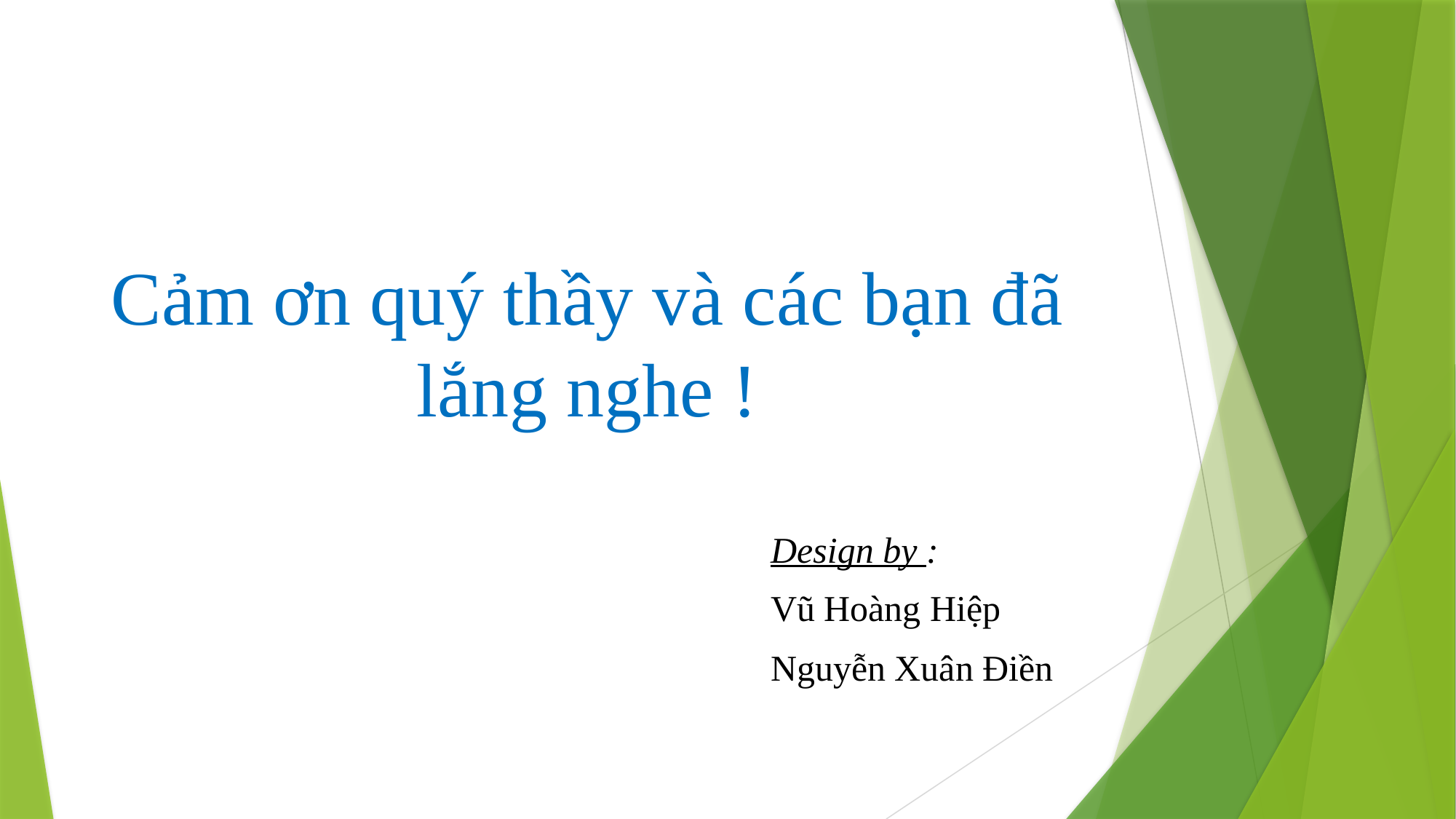

# Cảm ơn quý thầy và các bạn đã lắng nghe !
Design by :
Vũ Hoàng Hiệp
Nguyễn Xuân Điền